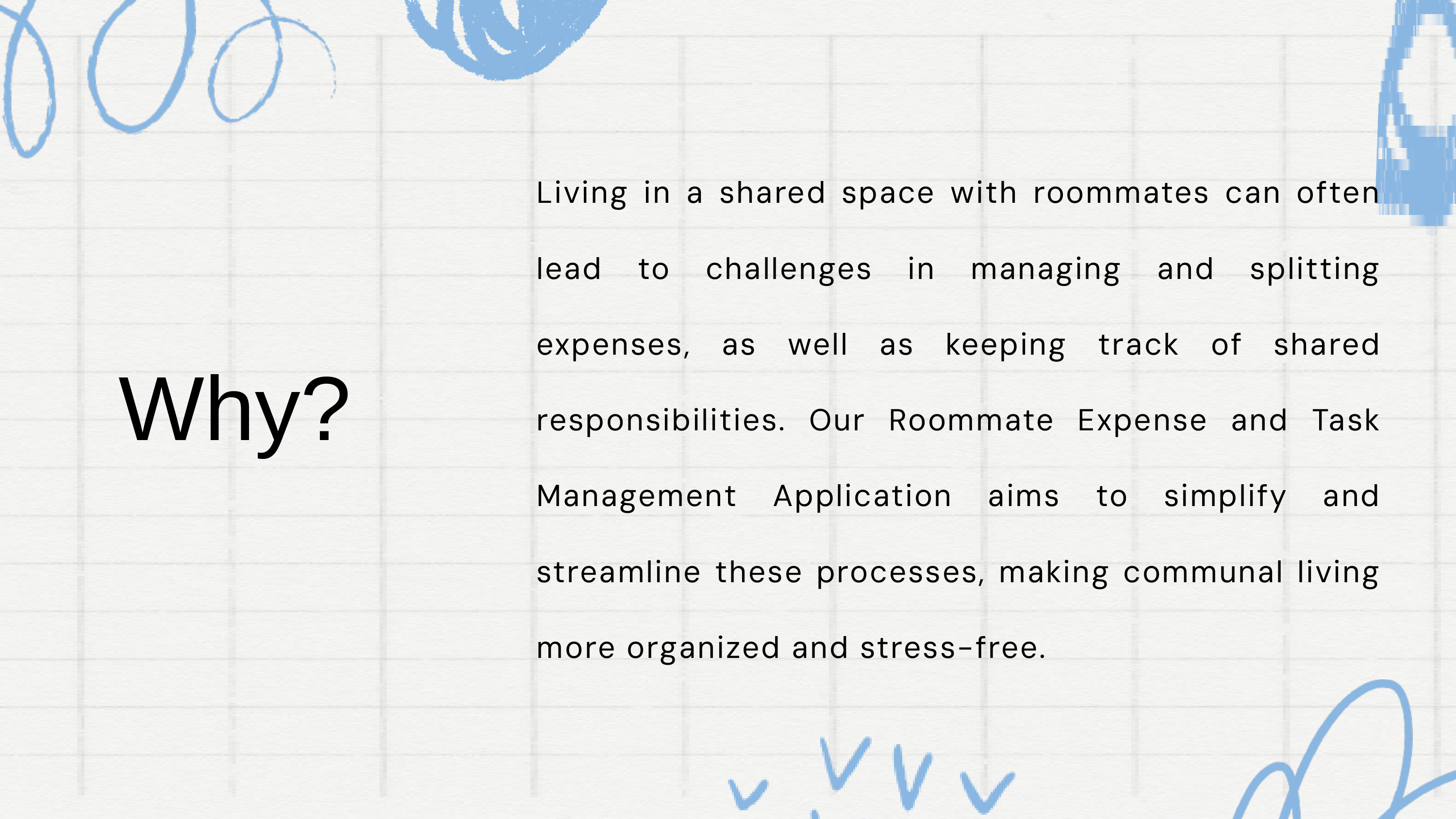

Living in a shared space with roommates can often lead to challenges in managing and splitting expenses, as well as keeping track of shared responsibilities. Our Roommate Expense and Task Management Application aims to simplify and streamline these processes, making communal living more organized and stress-free.
Why?